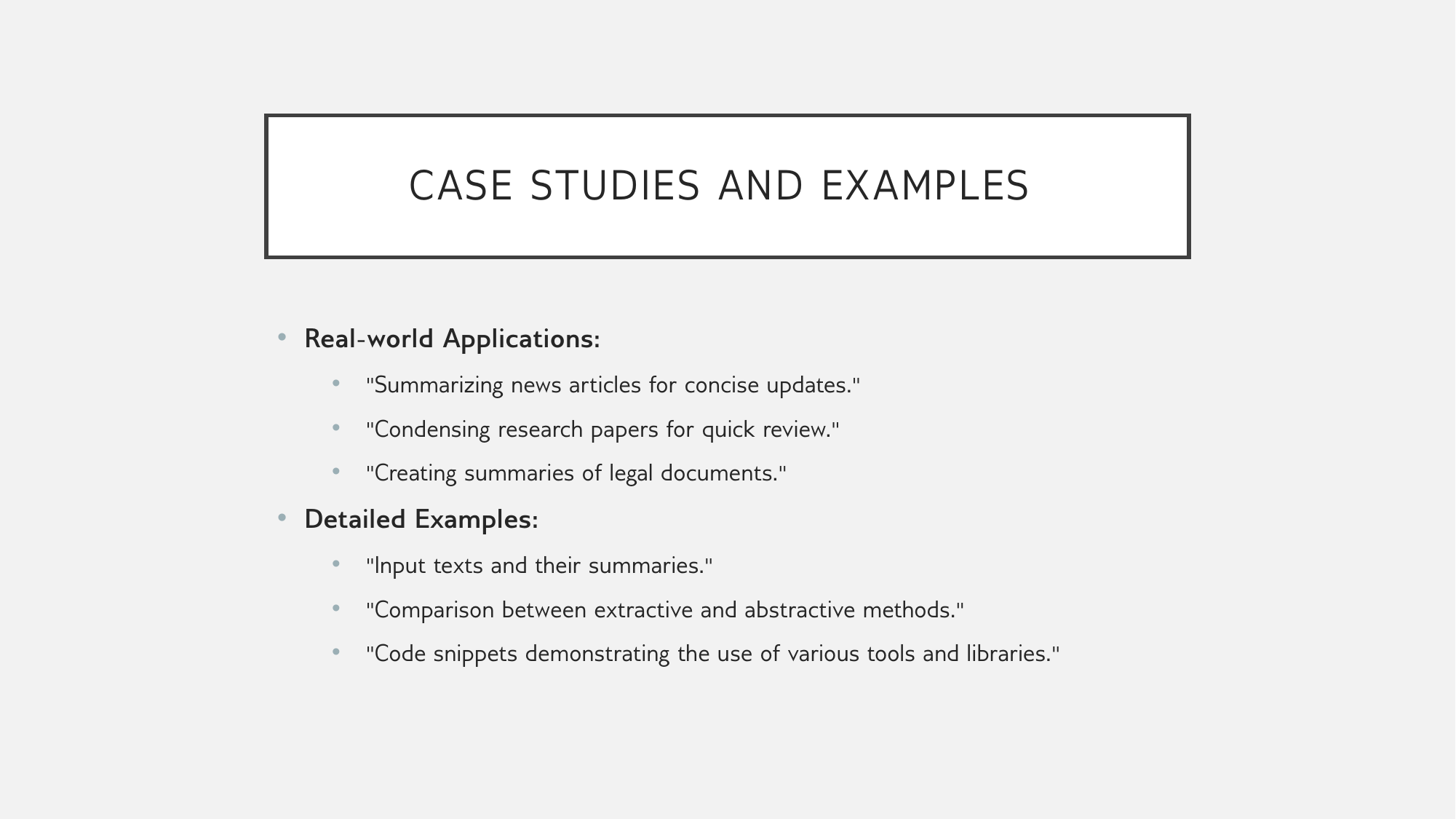

# Case Studies and Examples
Real-world Applications:
"Summarizing news articles for concise updates."
"Condensing research papers for quick review."
"Creating summaries of legal documents."
Detailed Examples:
"Input texts and their summaries."
"Comparison between extractive and abstractive methods."
"Code snippets demonstrating the use of various tools and libraries."